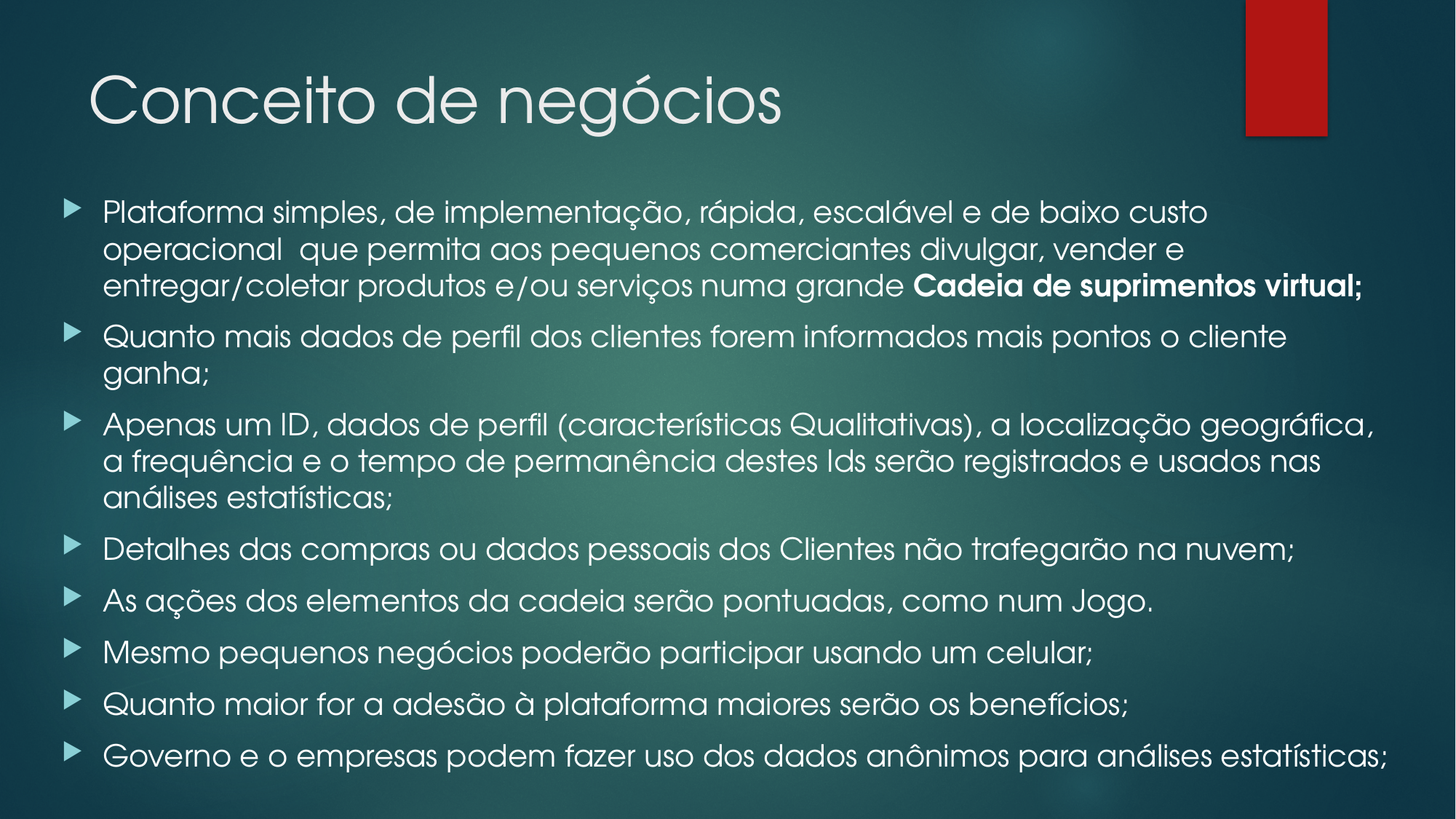

# Conceito de negócios
Plataforma simples, de implementação, rápida, escalável e de baixo custo operacional  que permita aos pequenos comerciantes divulgar, vender e entregar/coletar produtos e/ou serviços numa grande Cadeia de suprimentos virtual;
Quanto mais dados de perfil dos clientes forem informados mais pontos o cliente ganha;
Apenas um ID, dados de perfil (características Qualitativas), a localização geográfica, a frequência e o tempo de permanência destes Ids serão registrados e usados nas análises estatísticas;
Detalhes das compras ou dados pessoais dos Clientes não trafegarão na nuvem;
As ações dos elementos da cadeia serão pontuadas, como num Jogo.
Mesmo pequenos negócios poderão participar usando um celular;
Quanto maior for a adesão à plataforma maiores serão os benefícios;
Governo e o empresas podem fazer uso dos dados anônimos para análises estatísticas;